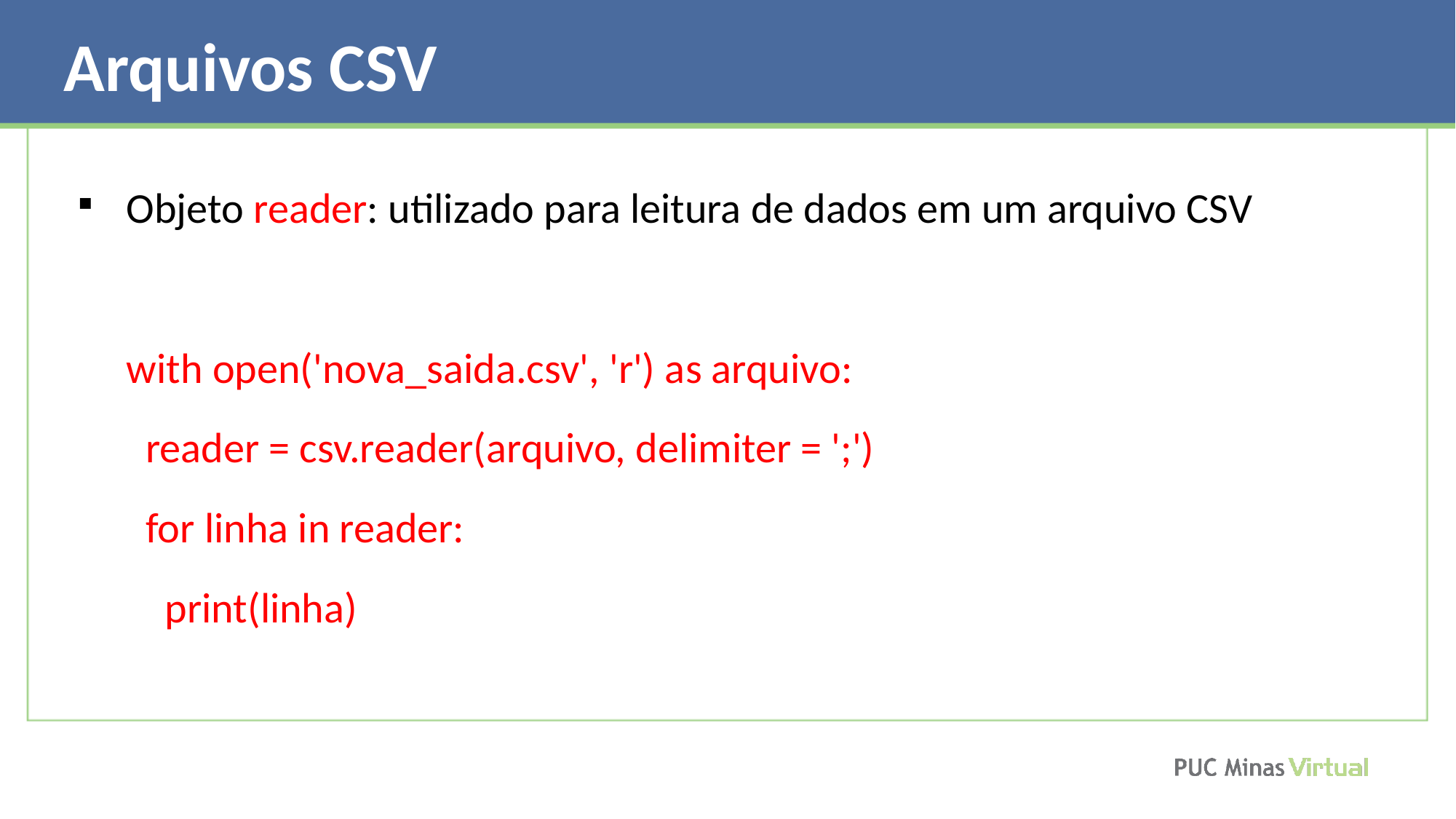

Arquivos CSV
Objeto reader: utilizado para leitura de dados em um arquivo CSV

with open('nova_saida.csv', 'r') as arquivo:
  reader = csv.reader(arquivo, delimiter = ';')
  for linha in reader:
    print(linha)